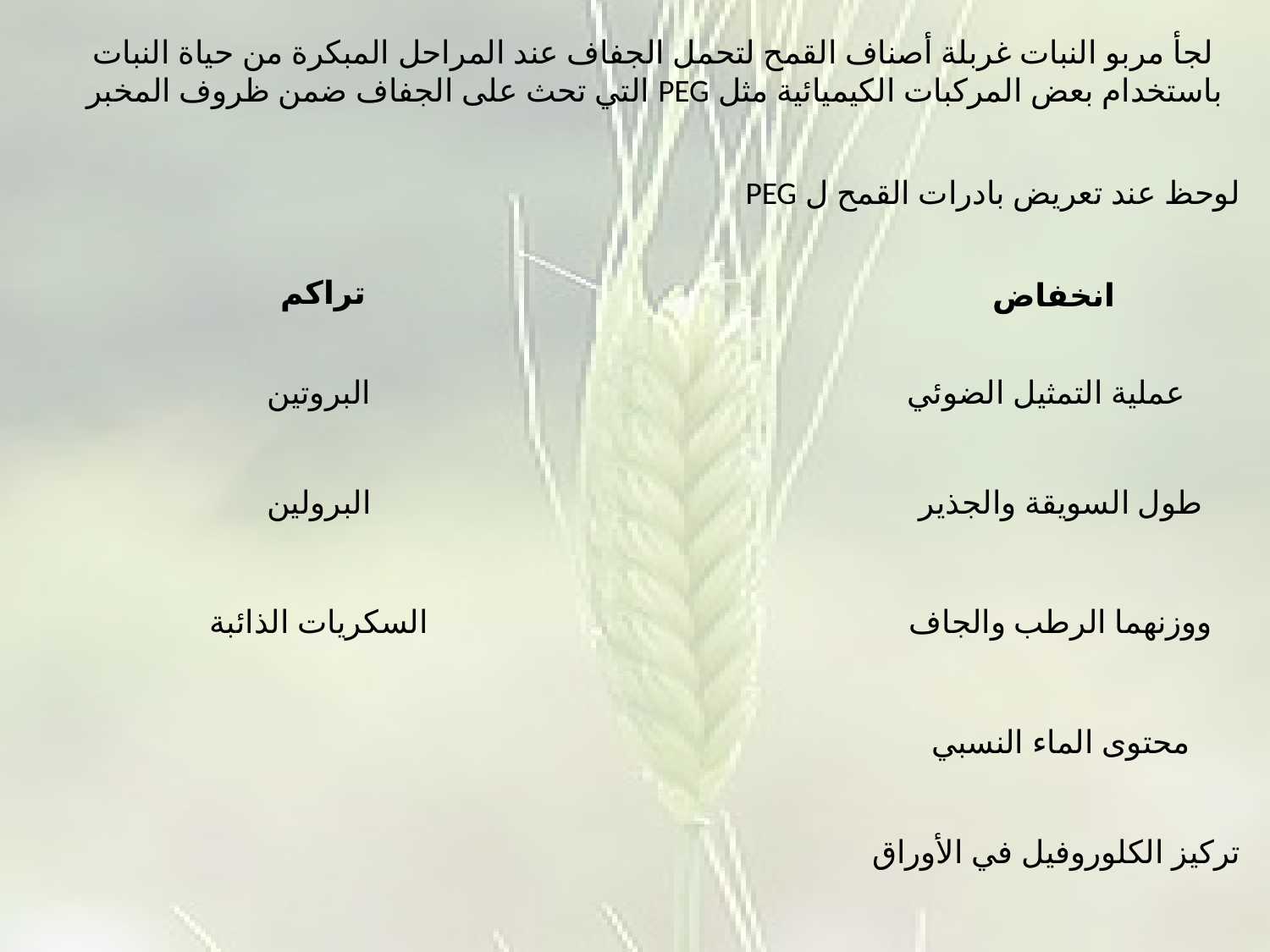

لجأ مربو النبات غربلة أصناف القمح لتحمل الجفاف عند المراحل المبكرة من حياة النبات باستخدام بعض المركبات الكيميائية مثل PEG التي تحث على الجفاف ضمن ظروف المخبر
لوحظ عند تعريض بادرات القمح ل PEG
تراكم
انخفاض
 البروتين
 عملية التمثيل الضوئي
البرولين
طول السويقة والجذير
السكريات الذائبة
ووزنهما الرطب والجاف
محتوى الماء النسبي
تركيز الكلوروفيل في الأوراق